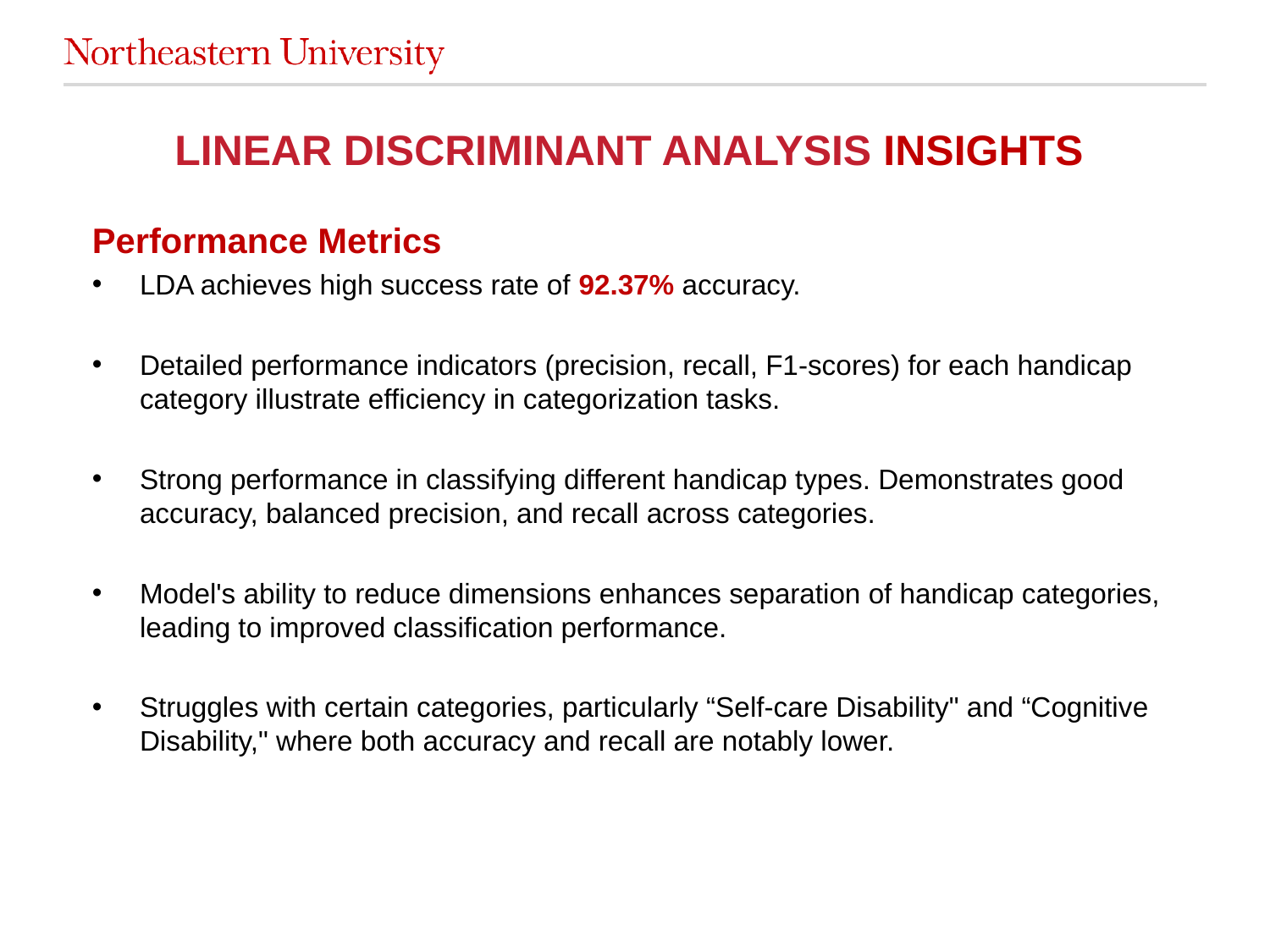

# LINEAR DISCRIMINANT ANALYSIS INSIGHTS
Performance Metrics
LDA achieves high success rate of 92.37% accuracy.

Detailed performance indicators (precision, recall, F1-scores) for each handicap category illustrate efficiency in categorization tasks.

Strong performance in classifying different handicap types. Demonstrates good accuracy, balanced precision, and recall across categories.

Model's ability to reduce dimensions enhances separation of handicap categories, leading to improved classification performance.

Struggles with certain categories, particularly “Self-care Disability" and “Cognitive Disability," where both accuracy and recall are notably lower.